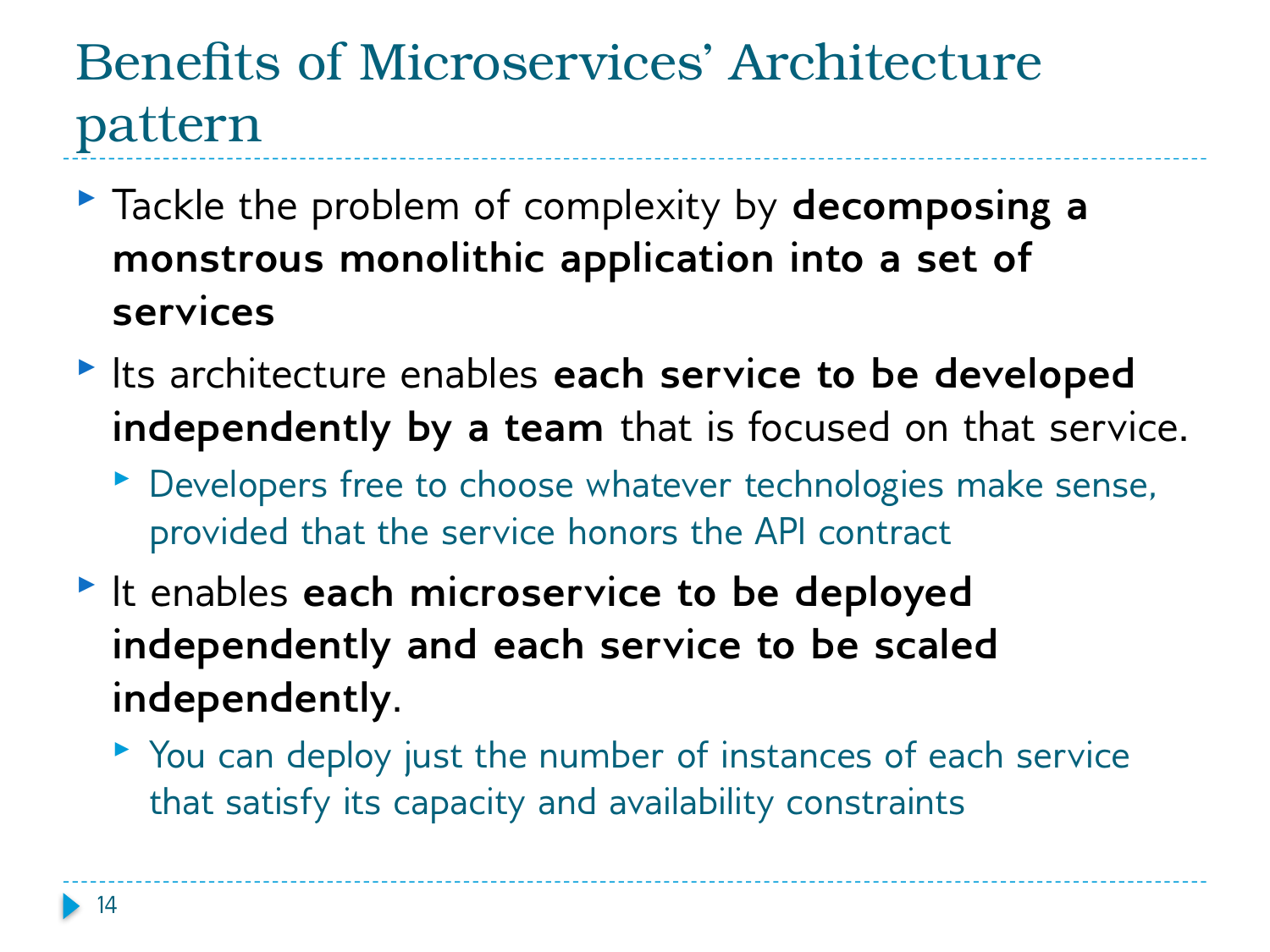

# Benefits of Microservices’ Architecture pattern
Tackle the problem of complexity by decomposing a monstrous monolithic application into a set of services
Its architecture enables each service to be developed independently by a team that is focused on that service.
Developers free to choose whatever technologies make sense, provided that the service honors the API contract
It enables each microservice to be deployed independently and each service to be scaled independently.
You can deploy just the number of instances of each service that satisfy its capacity and availability constraints
14